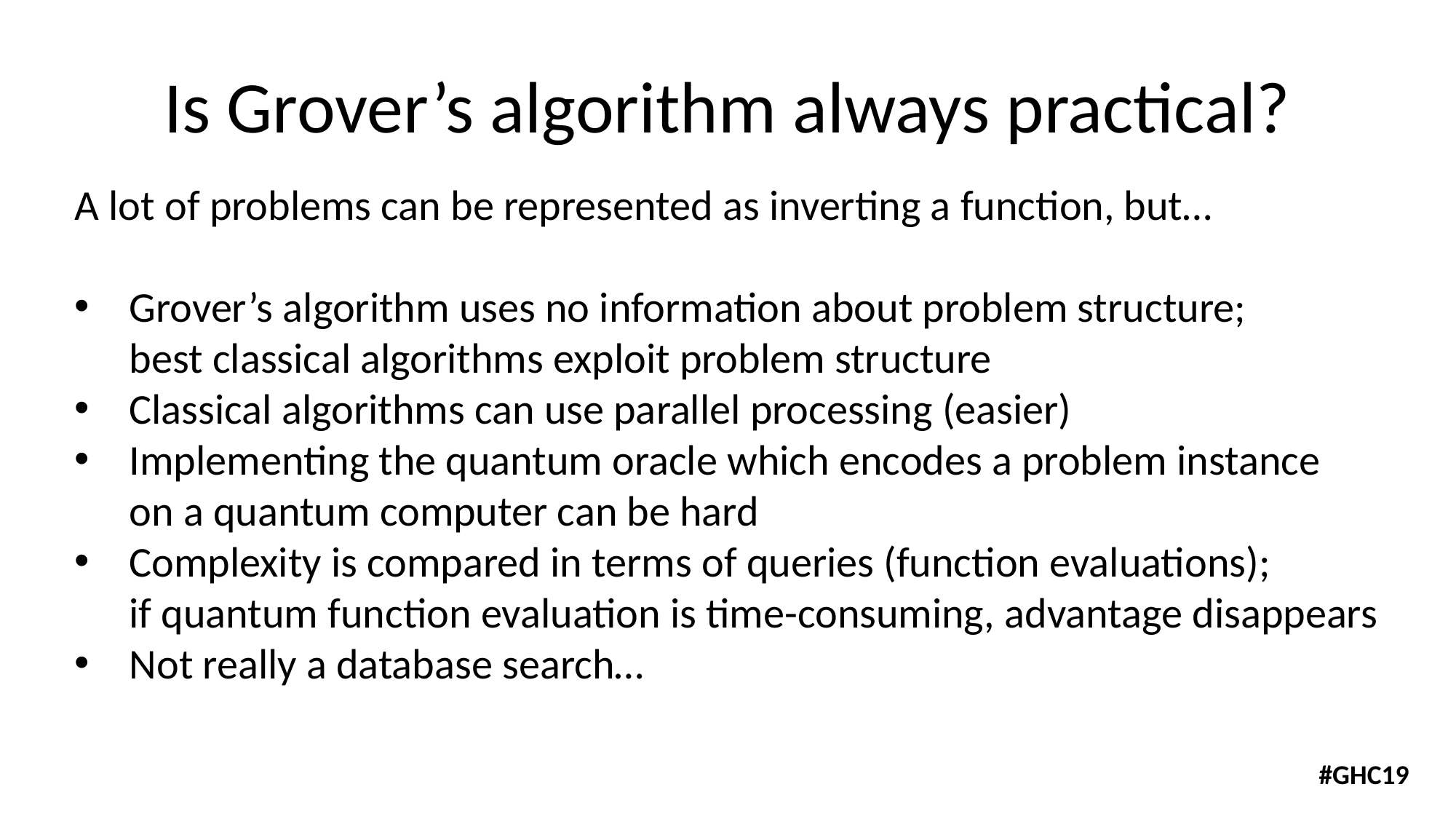

Is Grover’s algorithm always practical?
A lot of problems can be represented as inverting a function, but…
Grover’s algorithm uses no information about problem structure;
best classical algorithms exploit problem structure
Classical algorithms can use parallel processing (easier)
Implementing the quantum oracle which encodes a problem instance
on a quantum computer can be hard
Complexity is compared in terms of queries (function evaluations);
if quantum function evaluation is time-consuming, advantage disappears
Not really a database search…
#GHC19